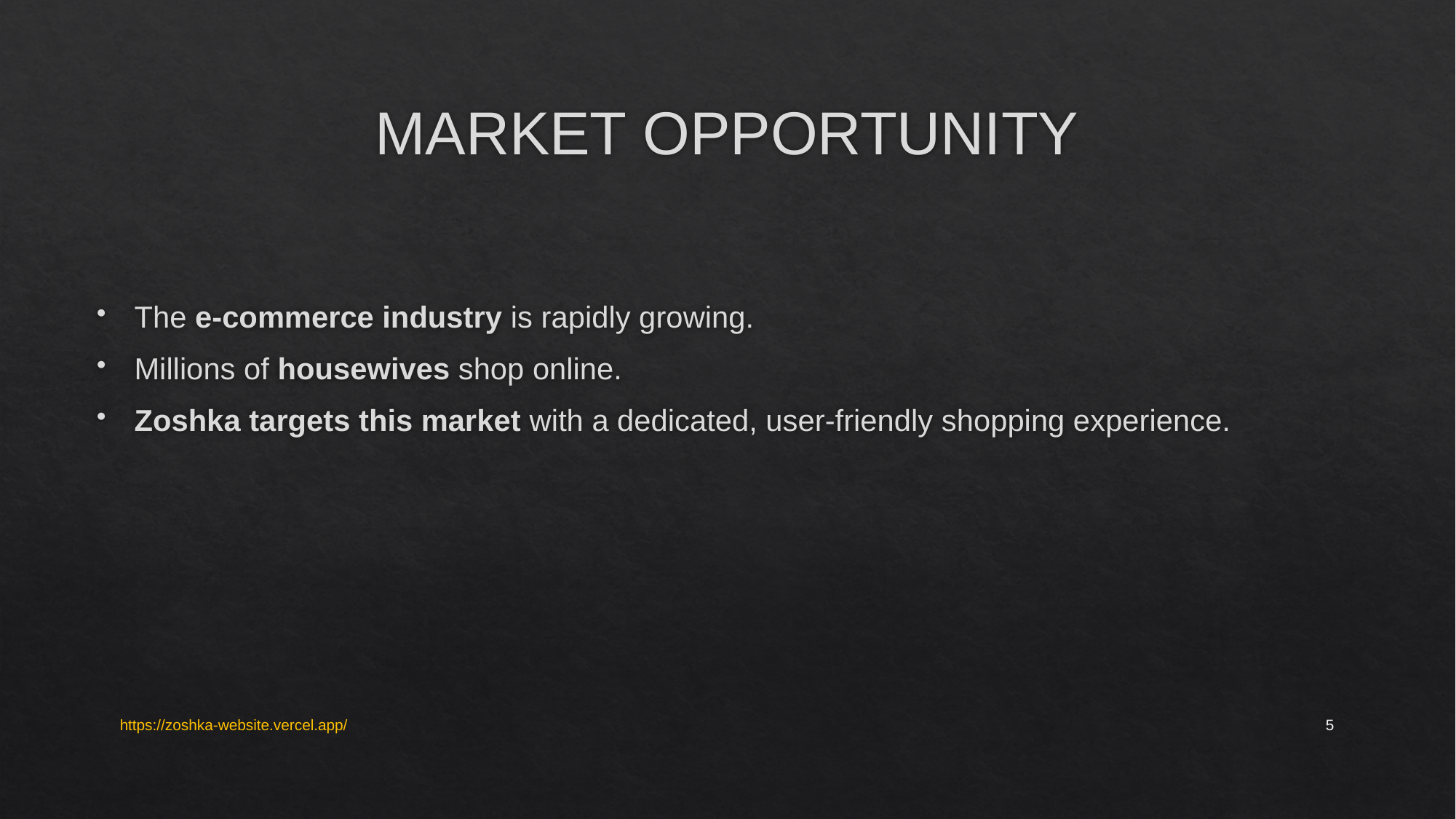

# MARKET OPPORTUNITY
The e-commerce industry is rapidly growing.
Millions of housewives shop online.
Zoshka targets this market with a dedicated, user-friendly shopping experience.
https://zoshka-website.vercel.app/
5